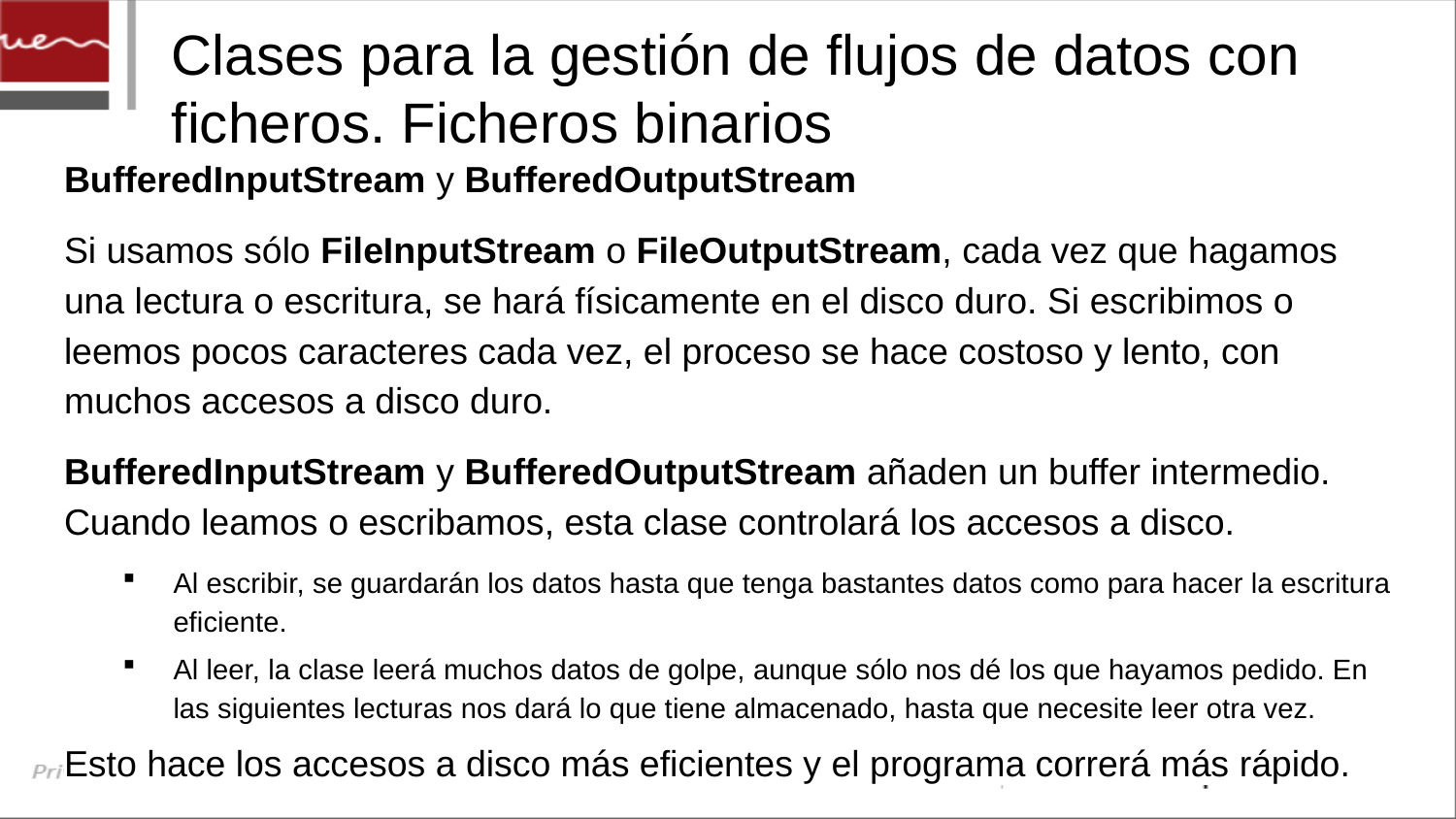

# Clases para la gestión de flujos de datos con ficheros. Ficheros binarios
BufferedInputStream y BufferedOutputStream
Si usamos sólo FileInputStream o FileOutputStream, cada vez que hagamos una lectura o escritura, se hará físicamente en el disco duro. Si escribimos o leemos pocos caracteres cada vez, el proceso se hace costoso y lento, con muchos accesos a disco duro.
BufferedInputStream y BufferedOutputStream añaden un buffer intermedio. Cuando leamos o escribamos, esta clase controlará los accesos a disco.
Al escribir, se guardarán los datos hasta que tenga bastantes datos como para hacer la escritura eficiente.
Al leer, la clase leerá muchos datos de golpe, aunque sólo nos dé los que hayamos pedido. En las siguientes lecturas nos dará lo que tiene almacenado, hasta que necesite leer otra vez.
Esto hace los accesos a disco más eficientes y el programa correrá más rápido.